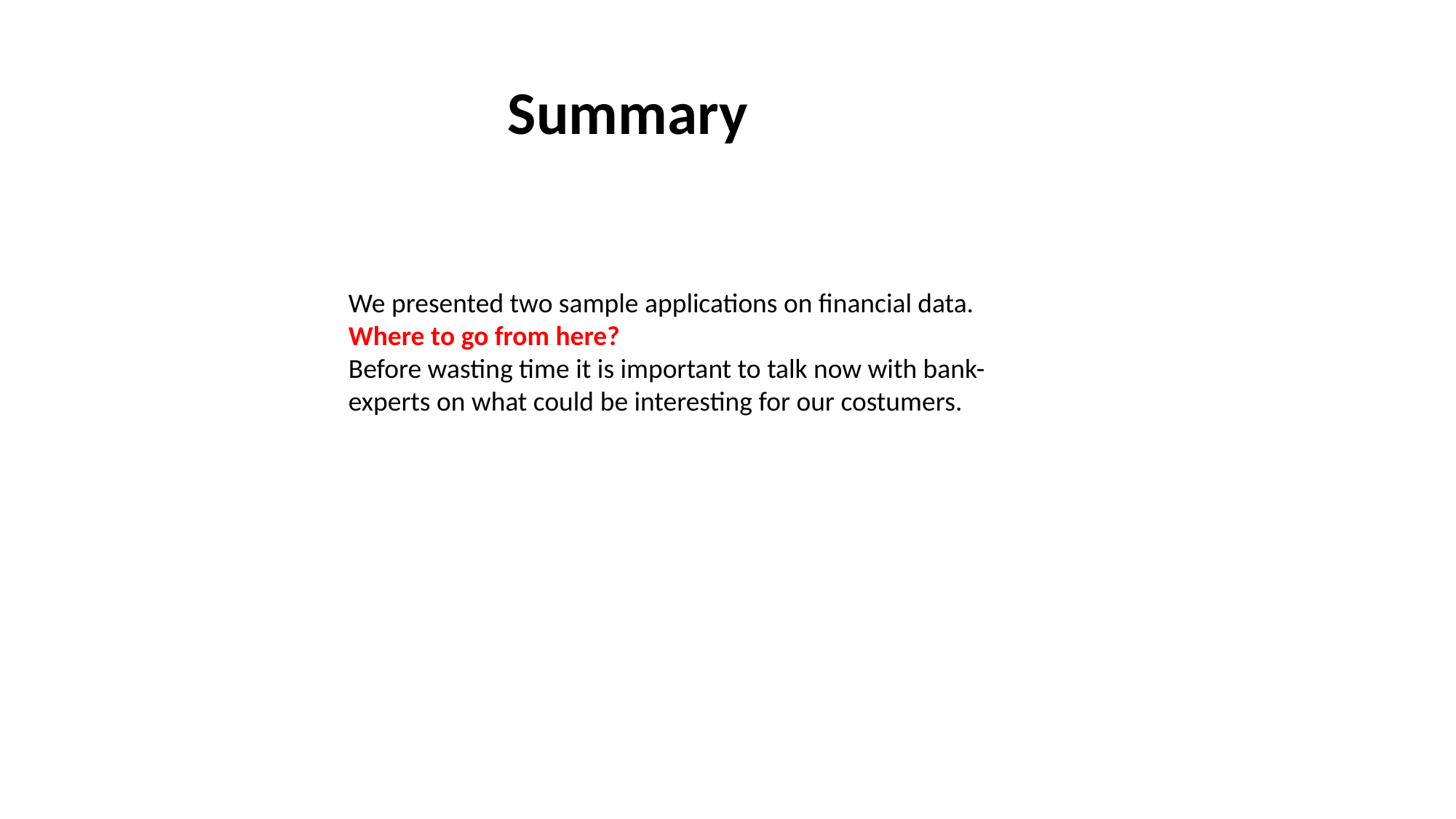

Summary
We presented two sample applications on financial data.
Where to go from here?
Before wasting time it is important to talk now with bank-experts on what could be interesting for our costumers.